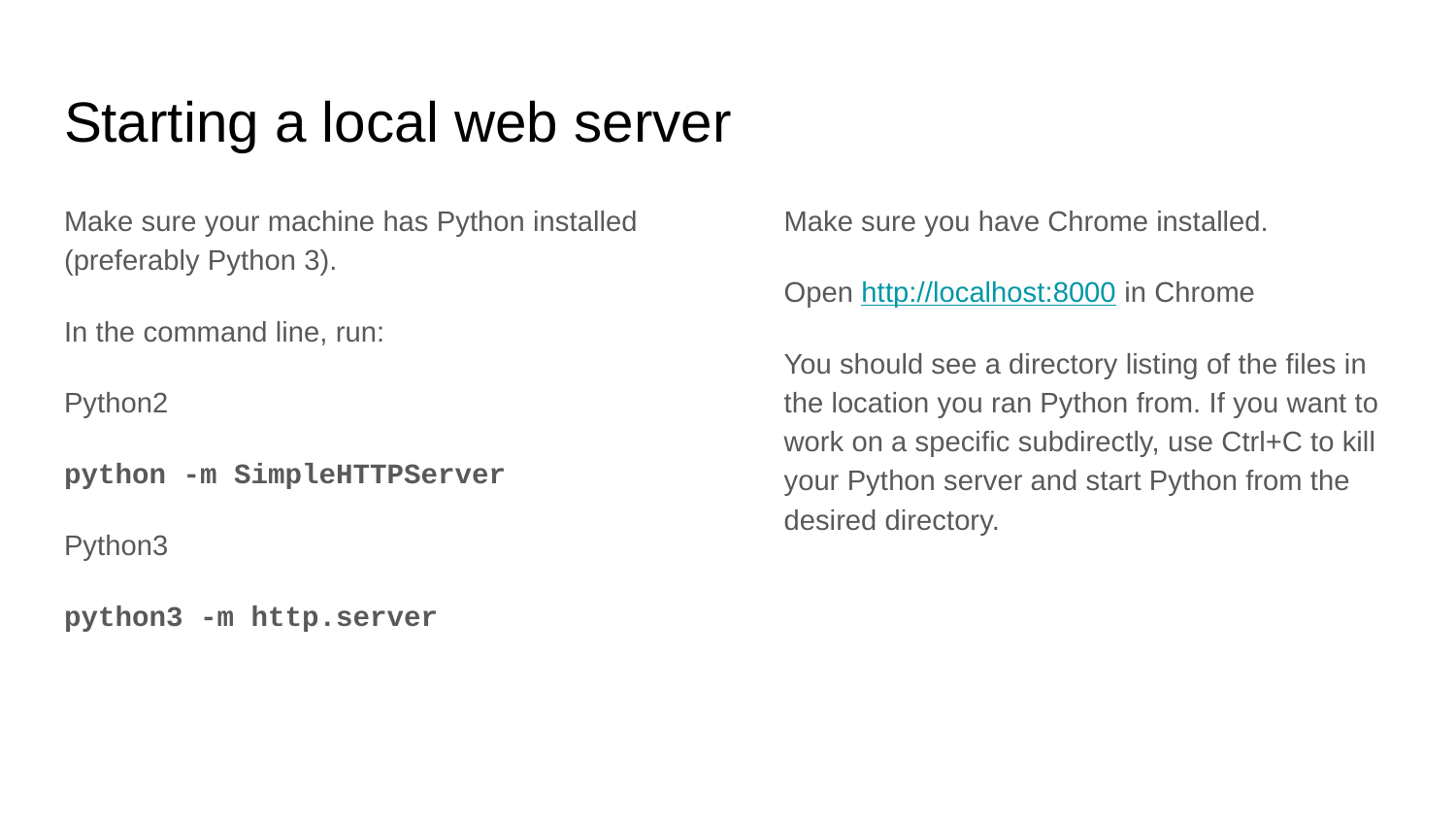

# Starting a local web server
Make sure your machine has Python installed (preferably Python 3).
In the command line, run:
Python2
python -m SimpleHTTPServer
Python3
python3 -m http.server
Make sure you have Chrome installed.
Open http://localhost:8000 in Chrome
You should see a directory listing of the files in the location you ran Python from. If you want to work on a specific subdirectly, use Ctrl+C to kill your Python server and start Python from the desired directory.